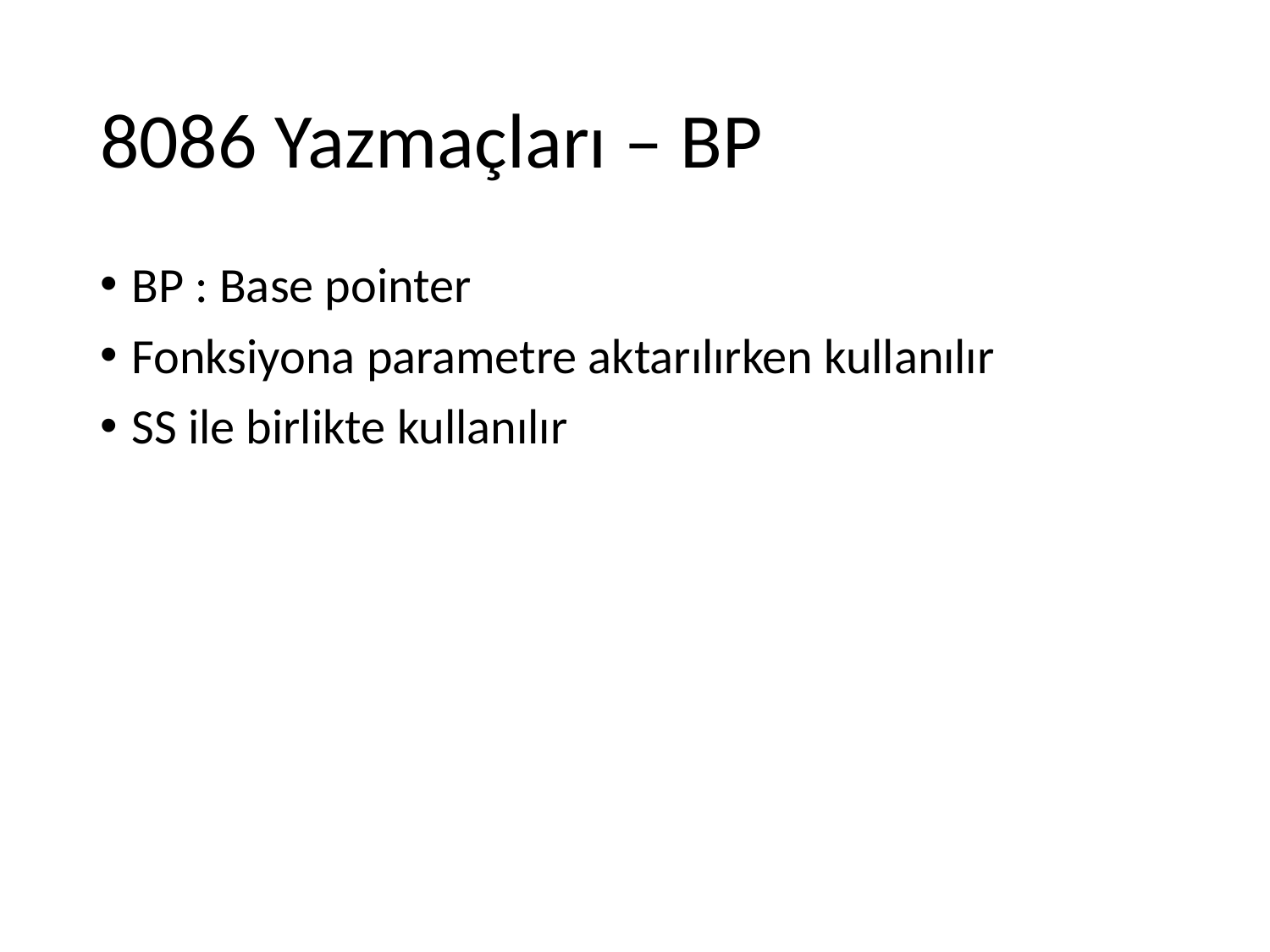

# 8086 Yazmaçları – BP
BP : Base pointer
Fonksiyona parametre aktarılırken kullanılır
SS ile birlikte kullanılır